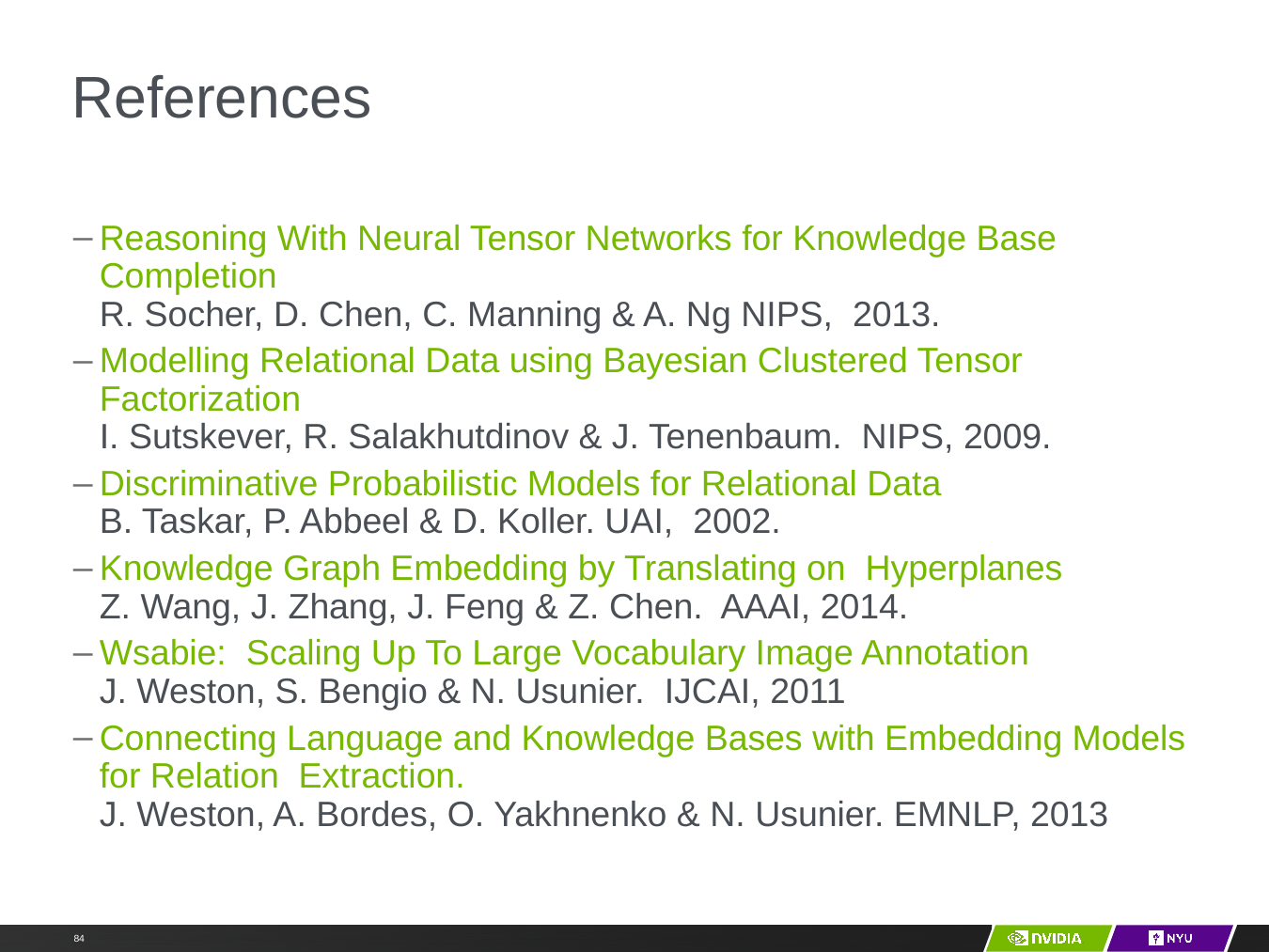

# References
Reasoning With Neural Tensor Networks for Knowledge Base  Completion
R. Socher, D. Chen, C. Manning & A. Ng NIPS,  2013.
Modelling Relational Data using Bayesian Clustered Tensor  Factorization
I. Sutskever, R. Salakhutdinov & J. Tenenbaum.  NIPS, 2009.
Discriminative Probabilistic Models for Relational Data
B. Taskar, P. Abbeel & D. Koller. UAI,  2002.
Knowledge Graph Embedding by Translating on  Hyperplanes
Z. Wang, J. Zhang, J. Feng & Z. Chen.  AAAI, 2014.
Wsabie:  Scaling Up To Large Vocabulary Image Annotation
J. Weston, S. Bengio & N. Usunier.  IJCAI, 2011
Connecting Language and Knowledge Bases with Embedding Models for Relation  Extraction.
J. Weston, A. Bordes, O. Yakhnenko & N. Usunier. EMNLP, 2013